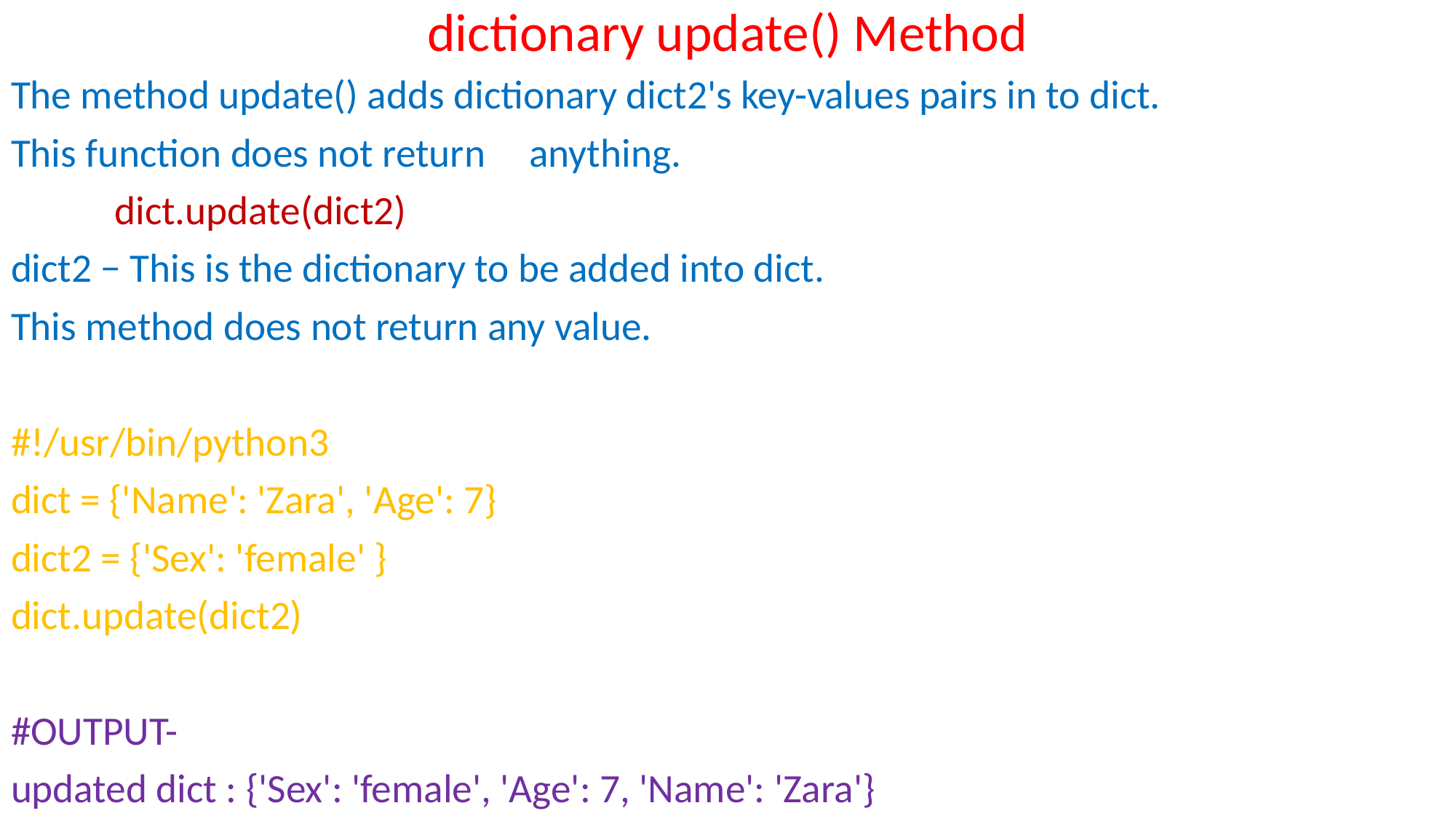

# dictionary update() Method
The method update() adds dictionary dict2's key-values pairs in to dict.
This function does not return 	anything.
	dict.update(dict2)
dict2 − This is the dictionary to be added into dict.
This method does not return any value.

#!/usr/bin/python3
dict = {'Name': 'Zara', 'Age': 7}
dict2 = {'Sex': 'female' }
dict.update(dict2)

#OUTPUT-
updated dict : {'Sex': 'female', 'Age': 7, 'Name': 'Zara'}